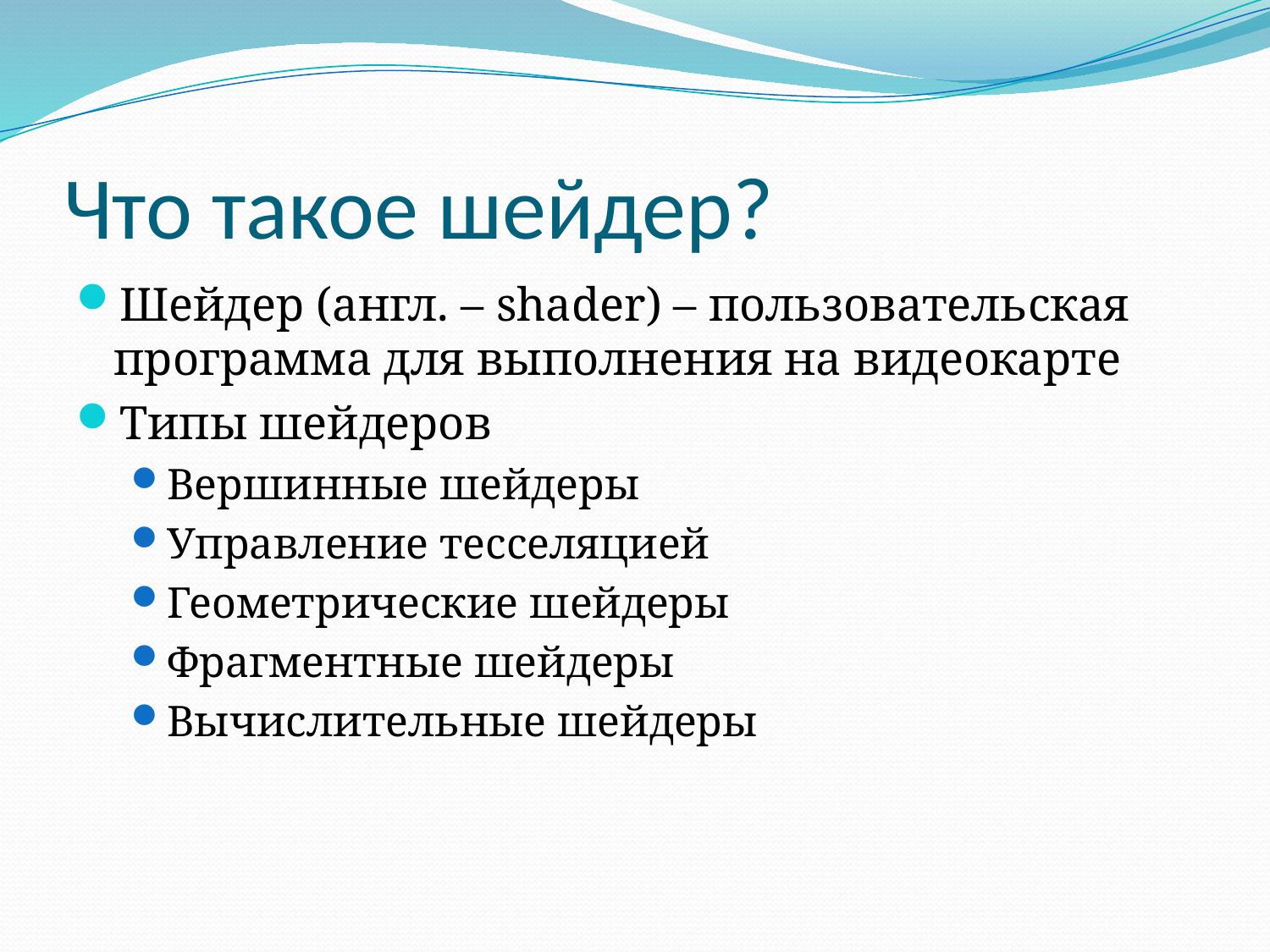

# Что такое шейдер?
Шейдер (англ. – shader) – пользовательская программа для выполнения на видеокарте
Типы шейдеров
Вершинные шейдеры
Управление тесселяцией
Геометрические шейдеры
Фрагментные шейдеры
Вычислительные шейдеры